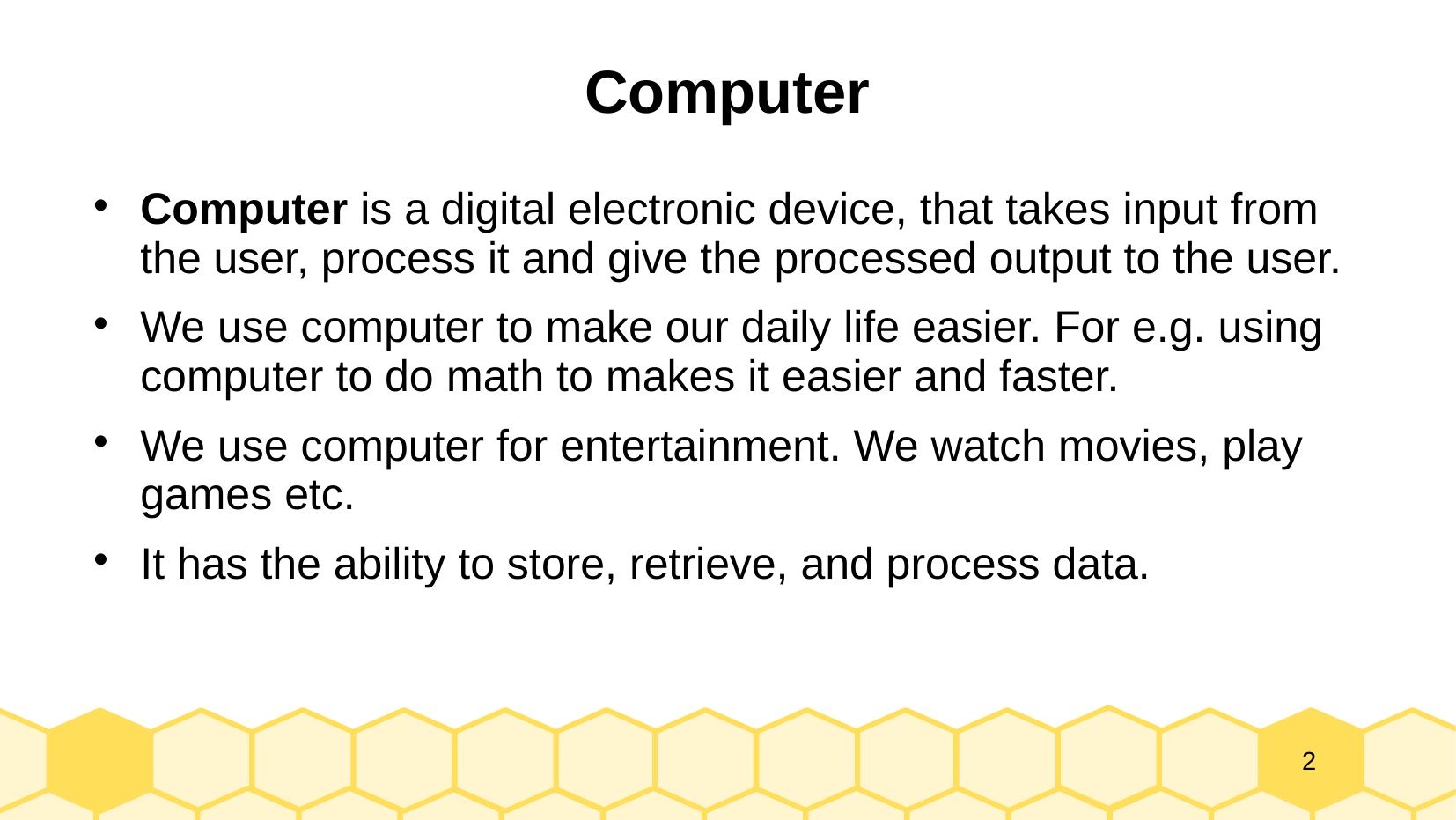

# Computer
Computer is a digital electronic device, that takes input from the user, process it and give the processed output to the user.
We use computer to make our daily life easier. For e.g. using computer to do math to makes it easier and faster.
We use computer for entertainment. We watch movies, play games etc.
It has the ability to store, retrieve, and process data.